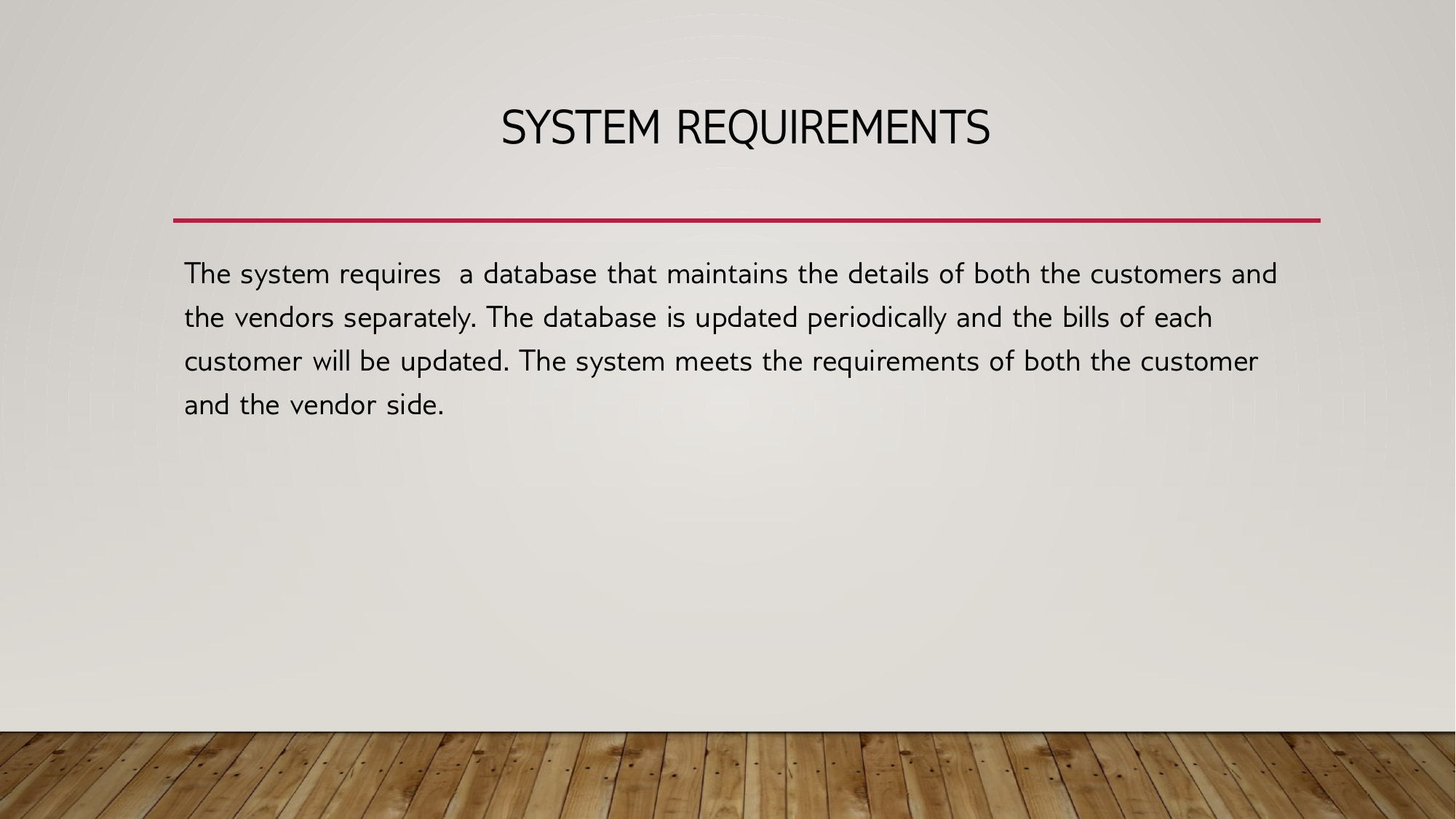

# SYSTEM REQUIREMENTS
The system requires  a database that maintains the details of both the customers and the vendors separately. The database is updated periodically and the bills of each customer will be updated. The system meets the requirements of both the customer and the vendor side.